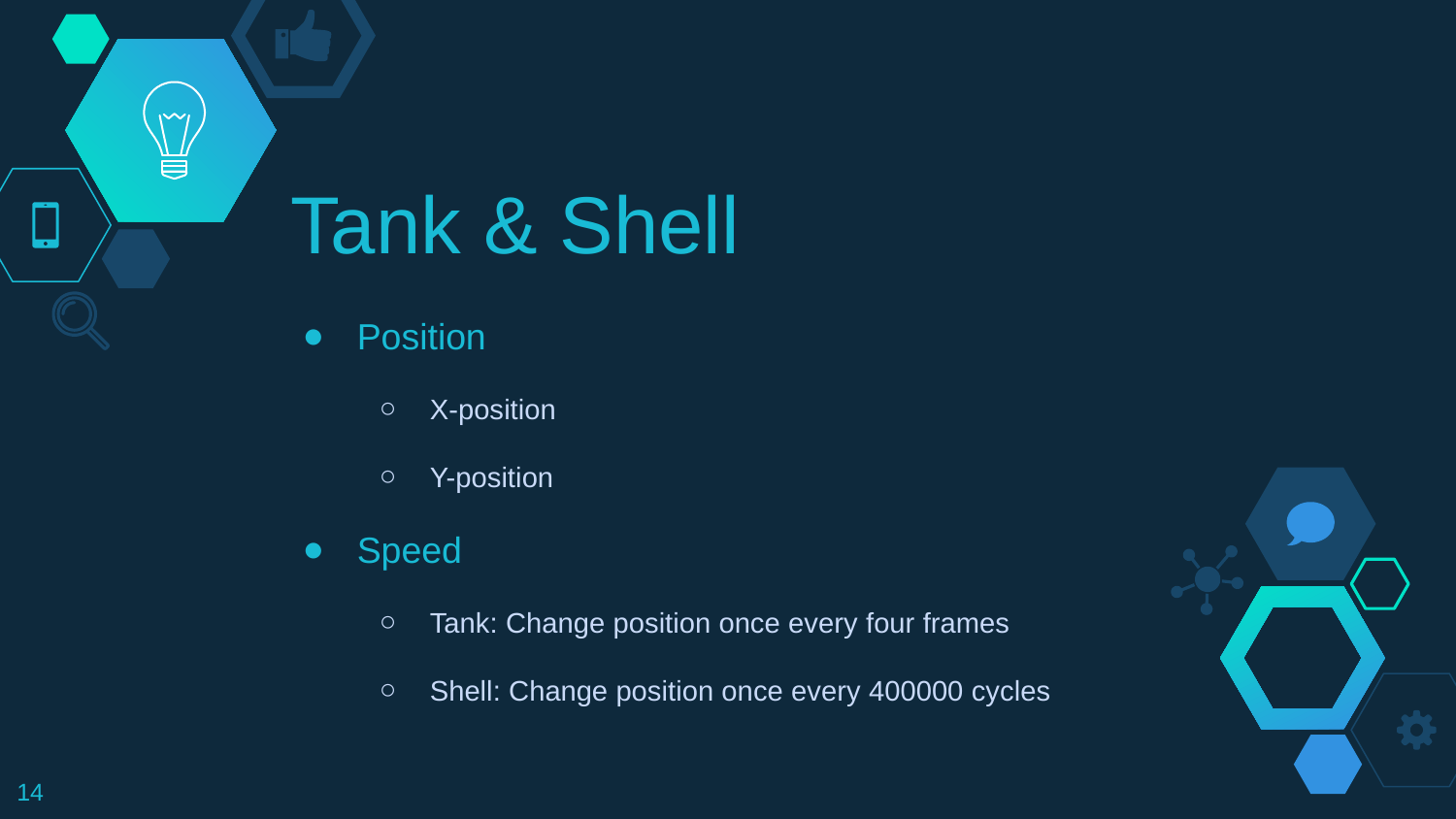

# Tank & Shell
Position

X-position

Y-position

Speed

Tank: Change position once every four frames

Shell: Change position once every 400000 cycles
14